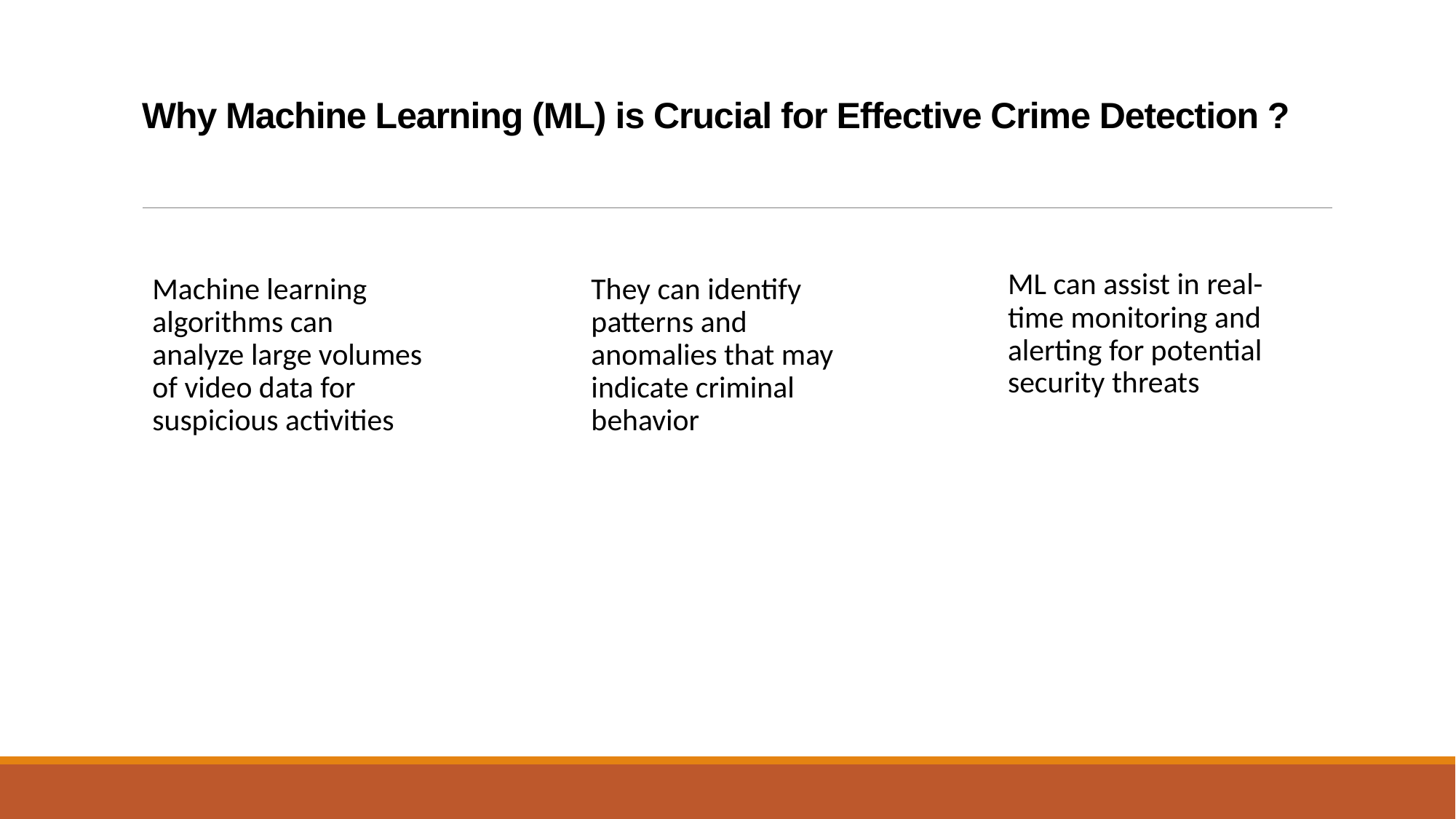

# Why Machine Learning (ML) is Crucial for Effective Crime Detection ?

ML can assist in real-time monitoring and alerting for potential security threats
Machine learning algorithms can analyze large volumes of video data for suspicious activities
They can identify patterns and anomalies that may indicate criminal behavior